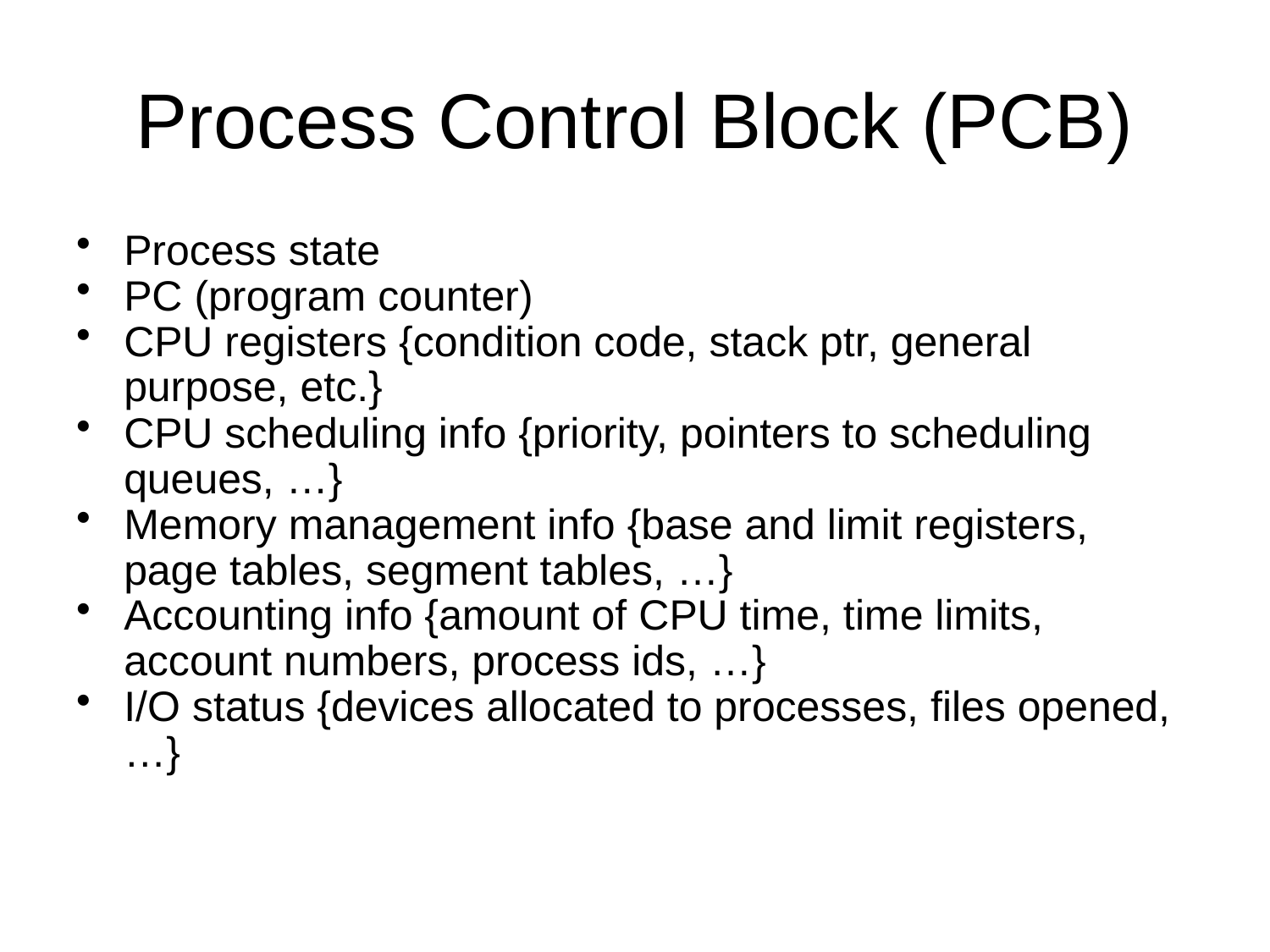

# Process Control Block (PCB)
Process state
PC (program counter)
CPU registers {condition code, stack ptr, general purpose, etc.}
CPU scheduling info {priority, pointers to scheduling queues, …}
Memory management info {base and limit registers, page tables, segment tables, …}
Accounting info {amount of CPU time, time limits, account numbers, process ids, …}
I/O status {devices allocated to processes, files opened, …}